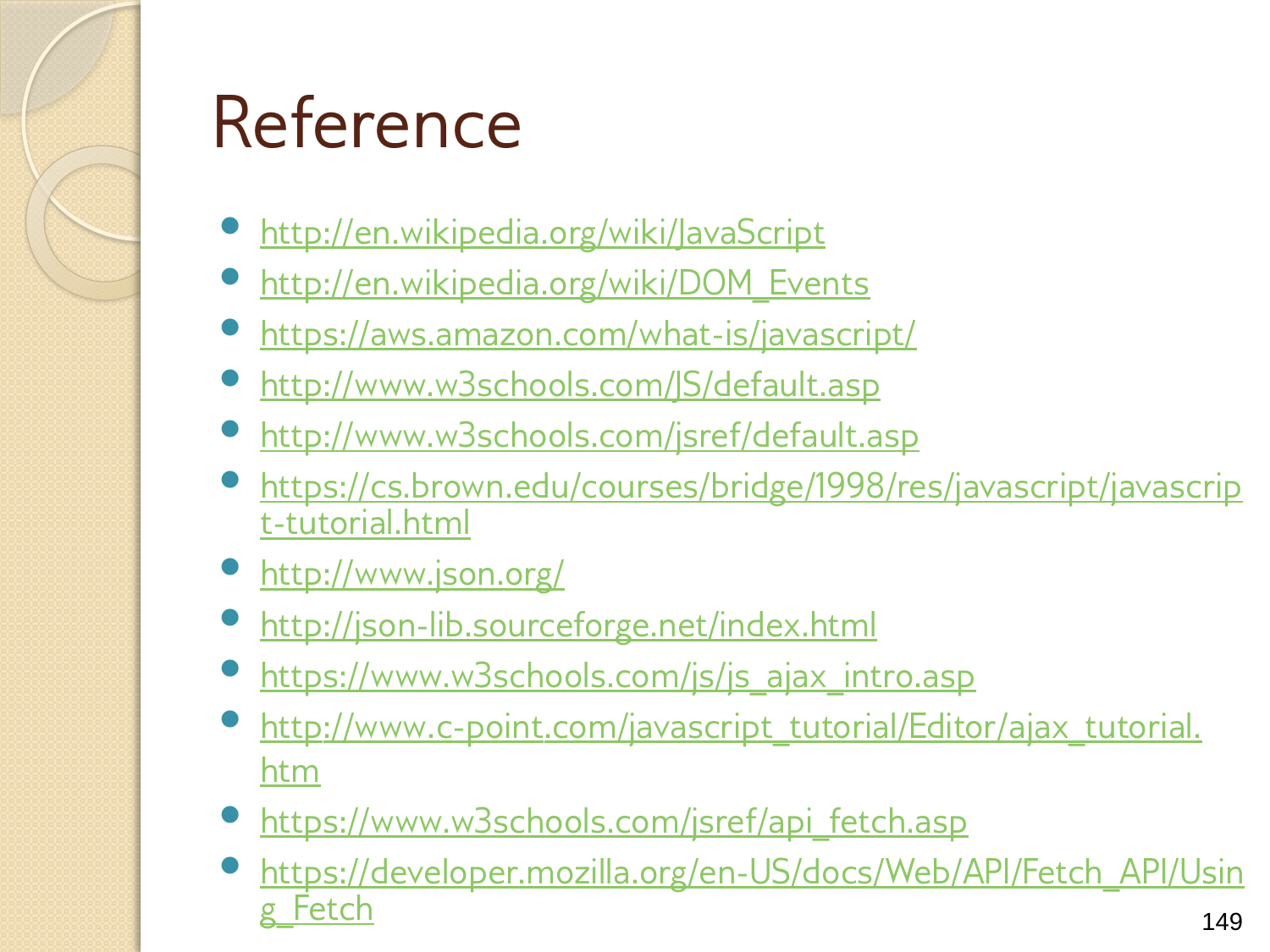

# Reference
http://en.wikipedia.org/wiki/JavaScript
http://en.wikipedia.org/wiki/DOM_Events
https://aws.amazon.com/what-is/javascript/
http://www.w3schools.com/JS/default.asp
http://www.w3schools.com/jsref/default.asp
https://cs.brown.edu/courses/bridge/1998/res/javascript/javascript-tutorial.html
http://www.json.org/
http://json-lib.sourceforge.net/index.html
https://www.w3schools.com/js/js_ajax_intro.asp
http://www.c-point.com/javascript_tutorial/Editor/ajax_tutorial.htm
https://www.w3schools.com/jsref/api_fetch.asp
https://developer.mozilla.org/en-US/docs/Web/API/Fetch_API/Using_Fetch

149